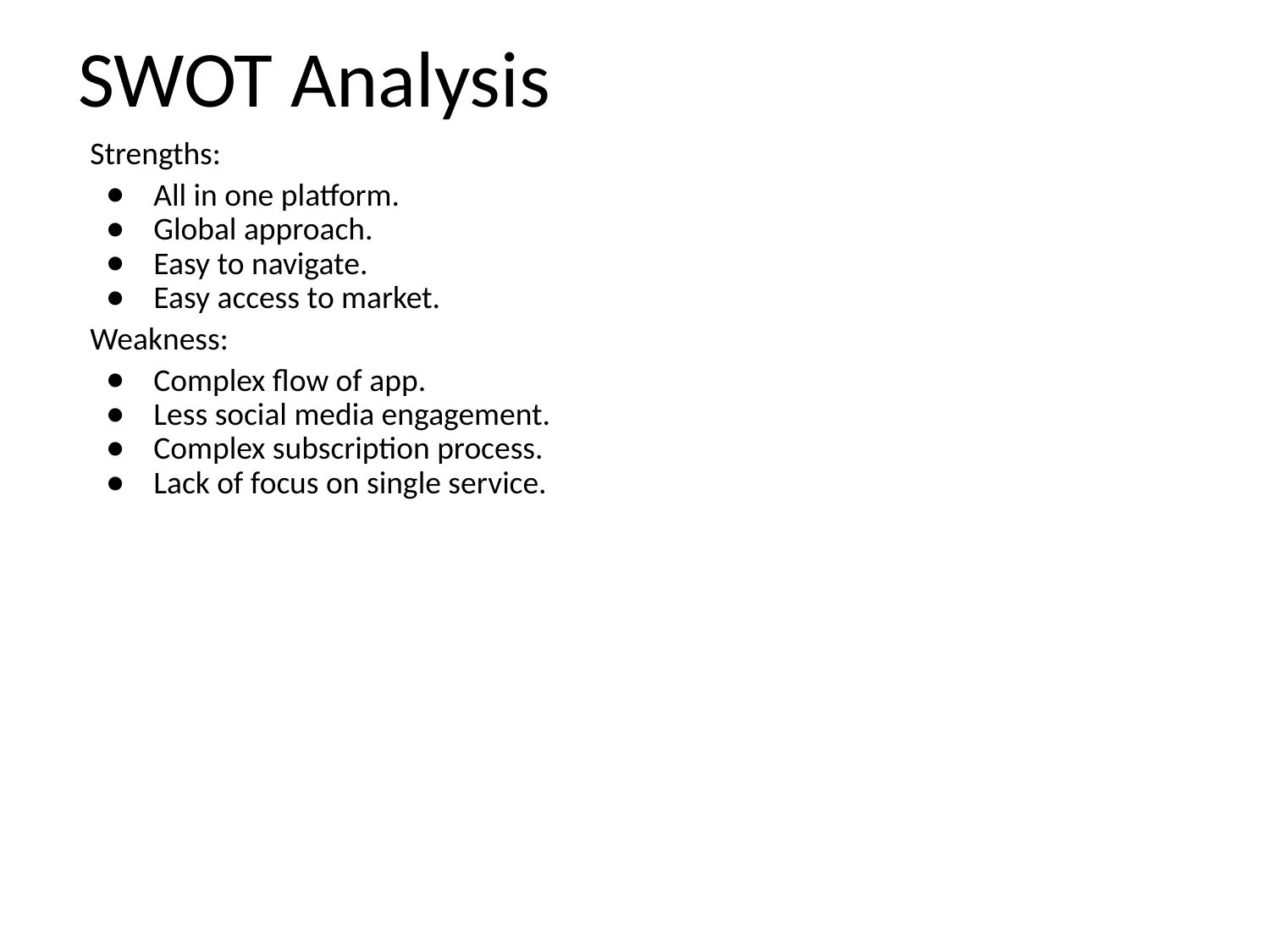

# SWOT Analysis
Strengths:
All in one platform.
Global approach.
Easy to navigate.
Easy access to market.
Weakness:
Complex flow of app.
Less social media engagement.
Complex subscription process.
Lack of focus on single service.